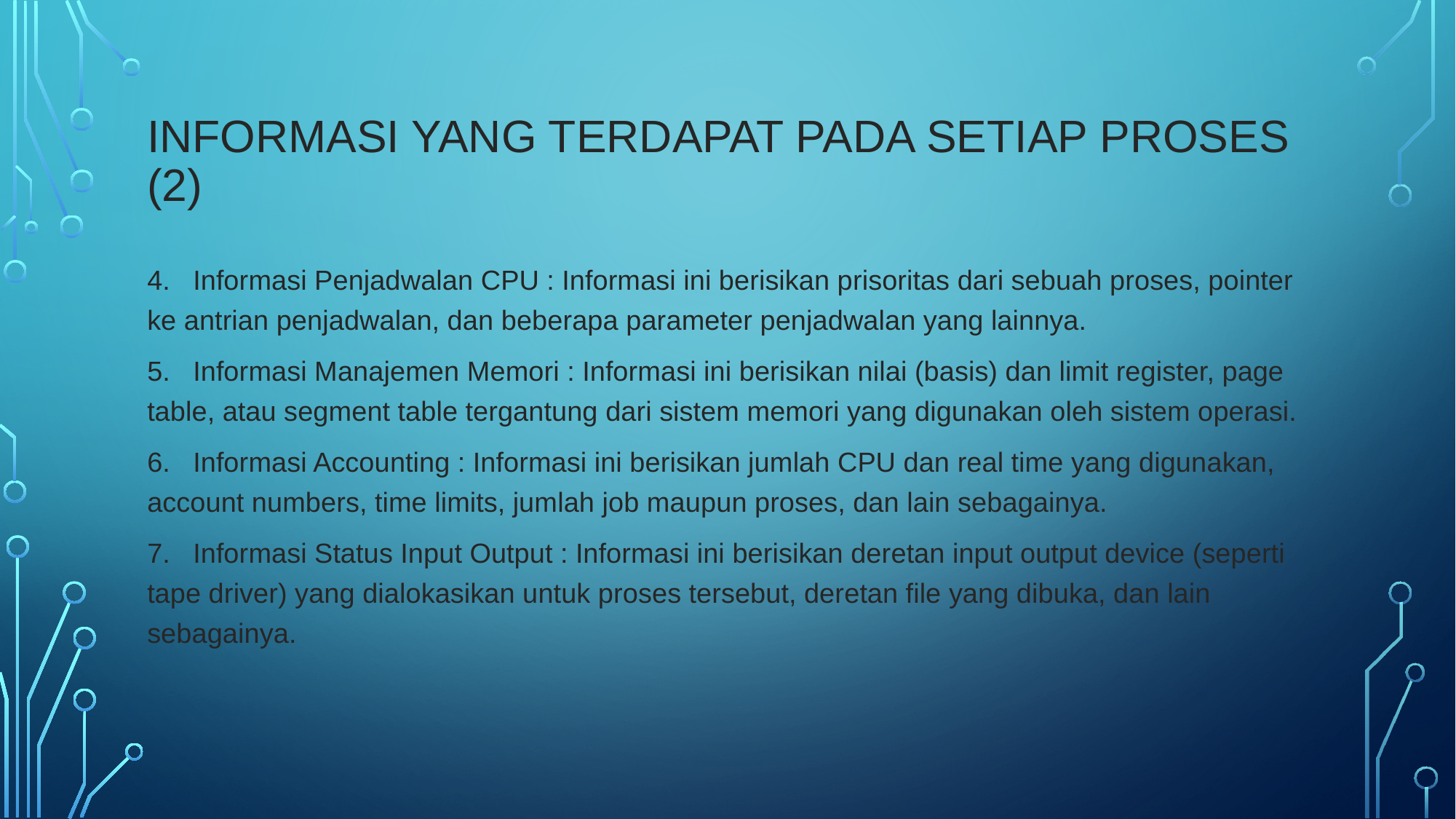

# Informasi yang terdapat pada setiap proses (2)
4.   Informasi Penjadwalan CPU : Informasi ini berisikan prisoritas dari sebuah proses, pointer ke antrian penjadwalan, dan beberapa parameter penjadwalan yang lainnya.
5.   Informasi Manajemen Memori : Informasi ini berisikan nilai (basis) dan limit register, page table, atau segment table tergantung dari sistem memori yang digunakan oleh sistem operasi.
6.   Informasi Accounting : Informasi ini berisikan jumlah CPU dan real time yang digunakan, account numbers, time limits, jumlah job maupun proses, dan lain sebagainya.
7.   Informasi Status Input Output : Informasi ini berisikan deretan input output device (seperti tape driver) yang dialokasikan untuk proses tersebut, deretan file yang dibuka, dan lain sebagainya.